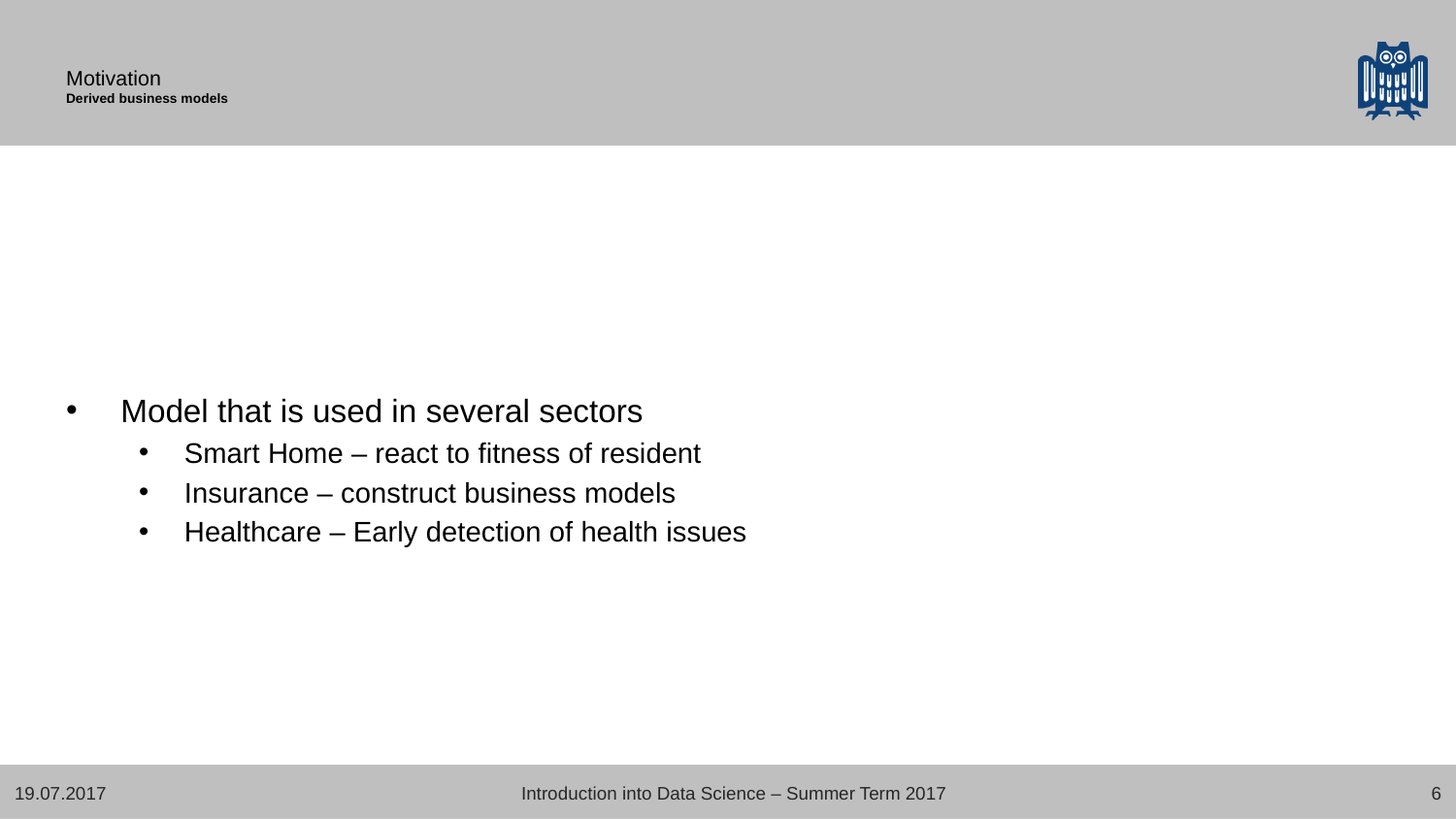

# Motivation Derived business models

Model that is used in several sectors
Smart Home – react to fitness of resident
Insurance – construct business models
Healthcare – Early detection of health issues
19.07.2017
Introduction into Data Science – Summer Term 2017
6